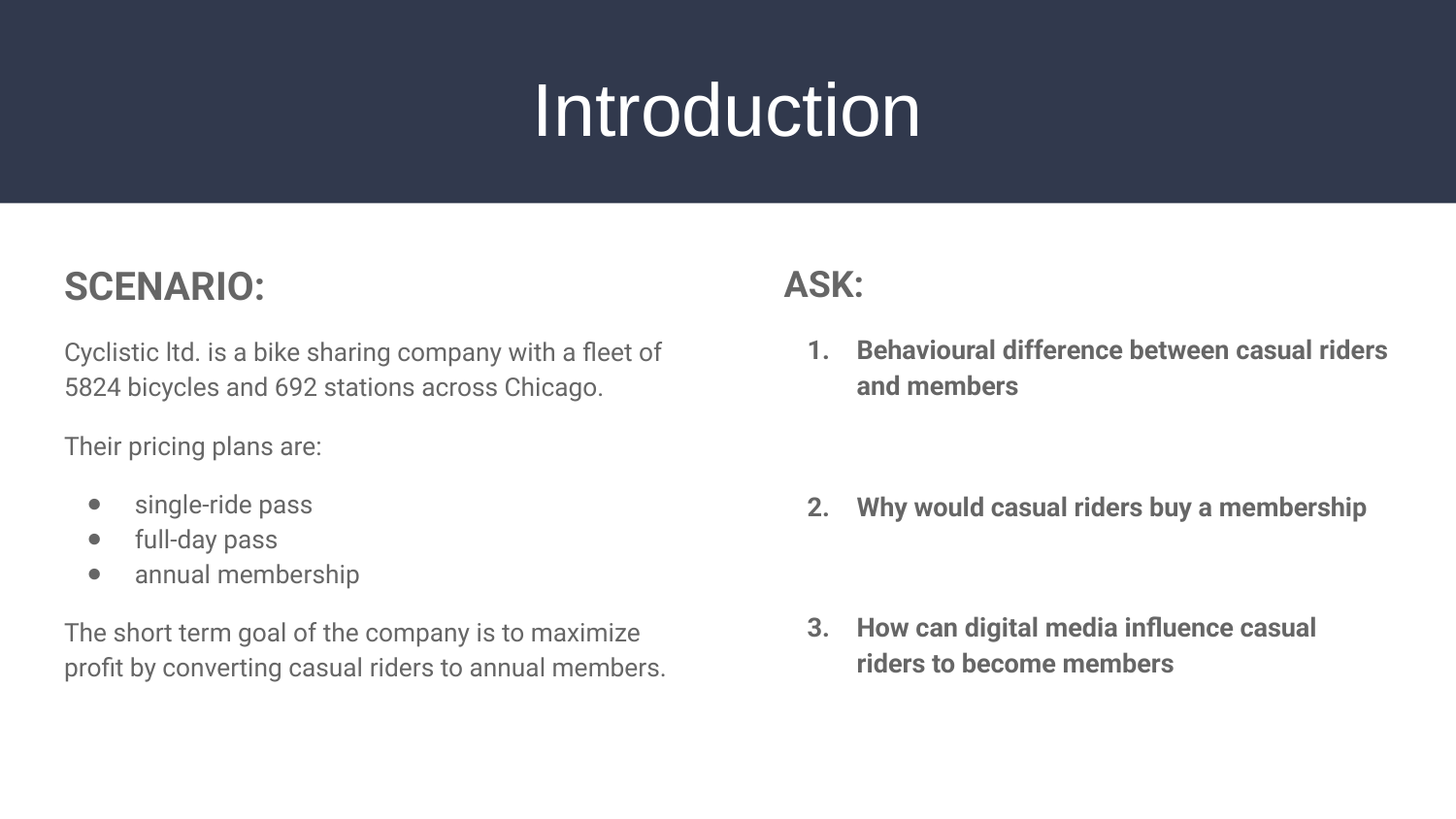

# Introduction
SCENARIO:
Cyclistic ltd. is a bike sharing company with a fleet of 5824 bicycles and 692 stations across Chicago.
Their pricing plans are:
single-ride pass
full-day pass
annual membership
The short term goal of the company is to maximize profit by converting casual riders to annual members.
ASK:
Behavioural difference between casual riders and members

Why would casual riders buy a membership

How can digital media influence casual riders to become members